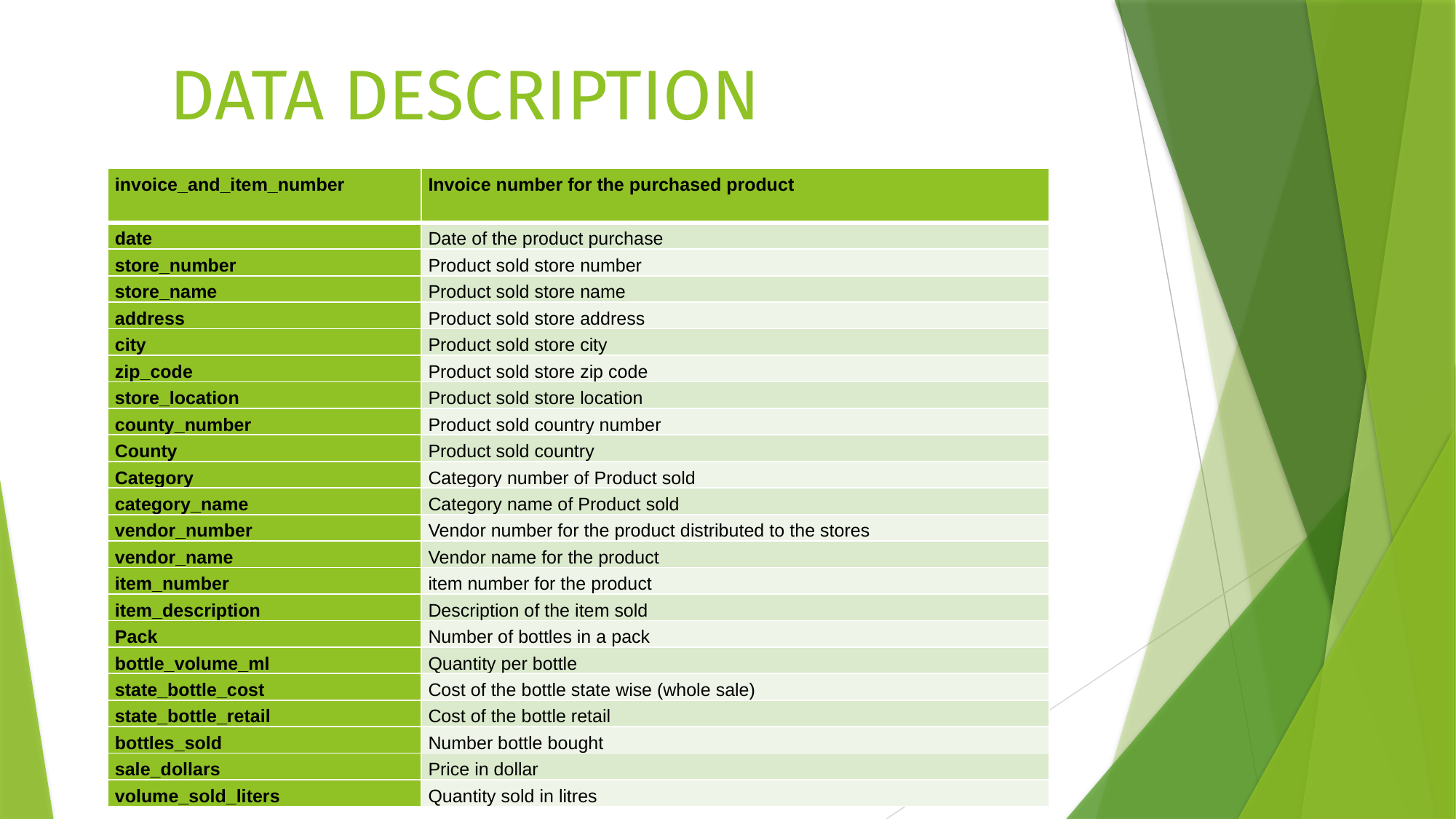

# DATA DESCRIPTION
| invoice\_and\_item\_number | Invoice number for the purchased product |
| --- | --- |
| date | Date of the product purchase |
| store\_number | Product sold store number |
| store\_name | Product sold store name |
| address | Product sold store address |
| city | Product sold store city |
| zip\_code | Product sold store zip code |
| store\_location | Product sold store location |
| county\_number | Product sold country number |
| County | Product sold country |
| Category | Category number of Product sold |
| category\_name | Category name of Product sold |
| vendor\_number | Vendor number for the product distributed to the stores |
| vendor\_name | Vendor name for the product |
| item\_number | item number for the product |
| item\_description | Description of the item sold |
| Pack | Number of bottles in a pack |
| bottle\_volume\_ml | Quantity per bottle |
| state\_bottle\_cost | Cost of the bottle state wise (whole sale) |
| state\_bottle\_retail | Cost of the bottle retail |
| bottles\_sold | Number bottle bought |
| sale\_dollars | Price in dollar |
| volume\_sold\_liters | Quantity sold in litres |